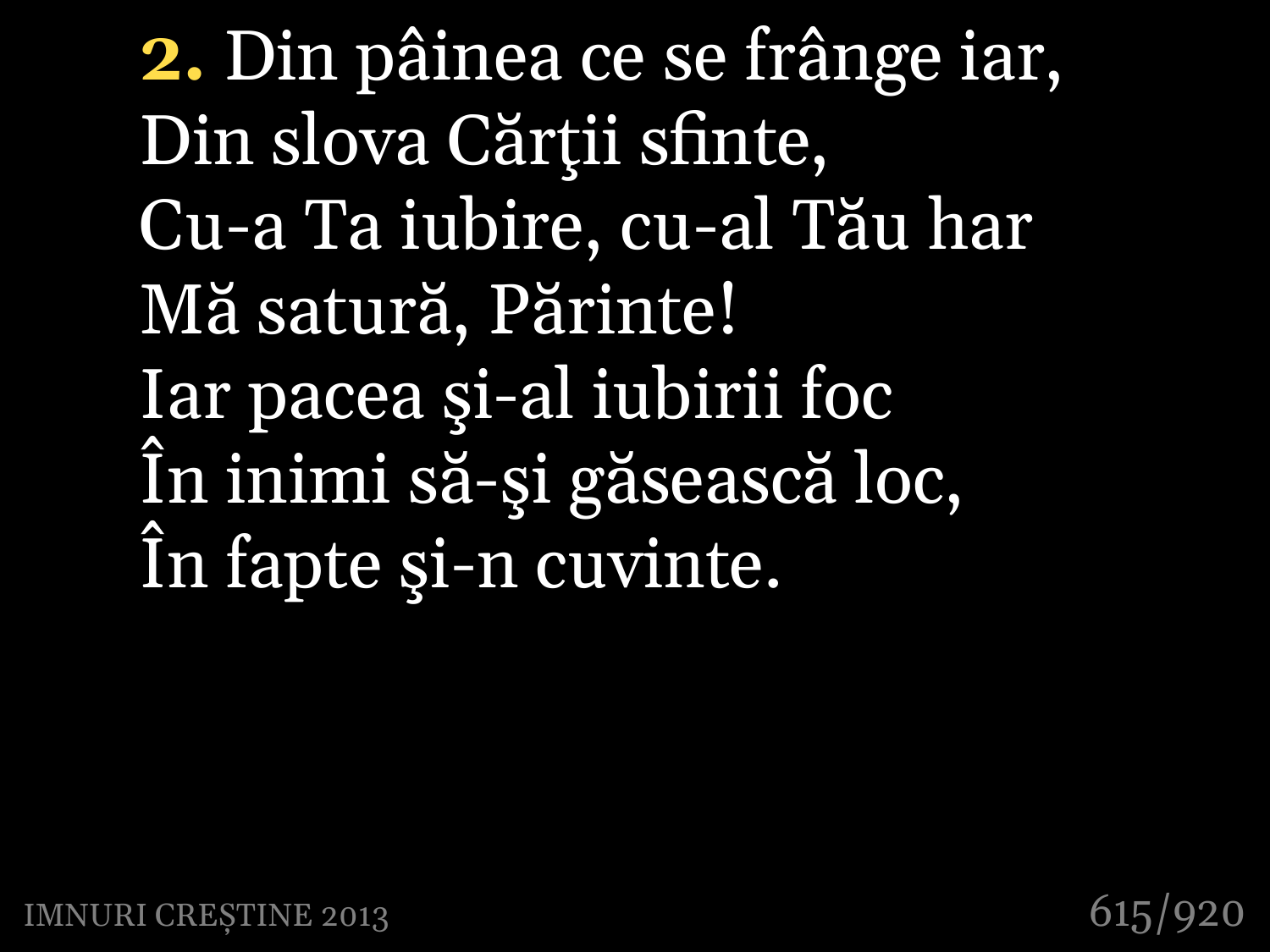

2. Din pâinea ce se frânge iar,
Din slova Cărţii sfinte,
Cu-a Ta iubire, cu-al Tău har
Mă satură, Părinte!
Iar pacea şi-al iubirii foc
În inimi să-şi găsească loc,
În fapte şi-n cuvinte.
615/920
IMNURI CREȘTINE 2013